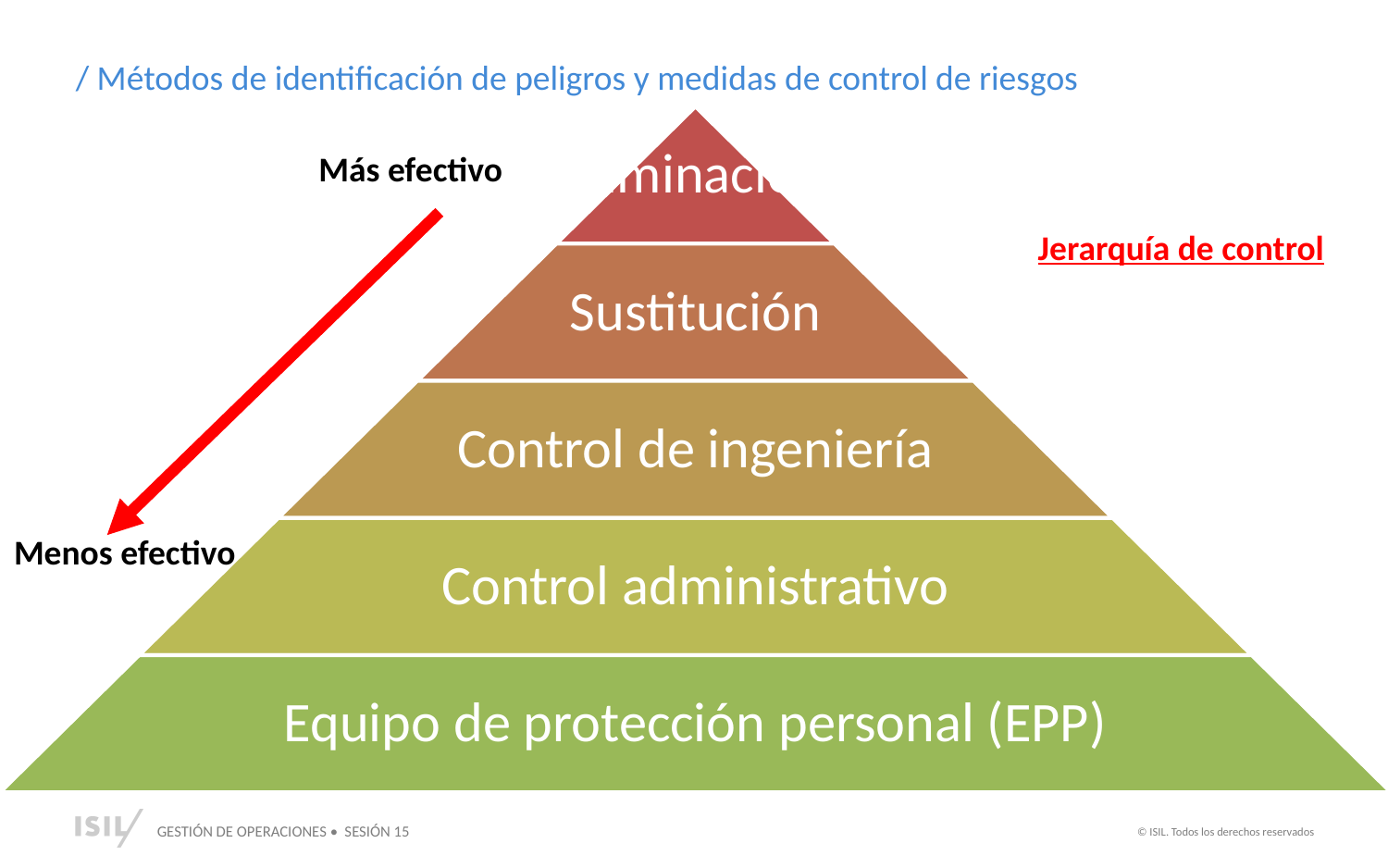

/ Métodos de identificación de peligros y medidas de control de riesgos

Eliminación

Sustitución

Control de ingeniería

Control administrativo

Equipo de protección personal (EPP)
Más efectivo
Jerarquía de control
Menos efectivo